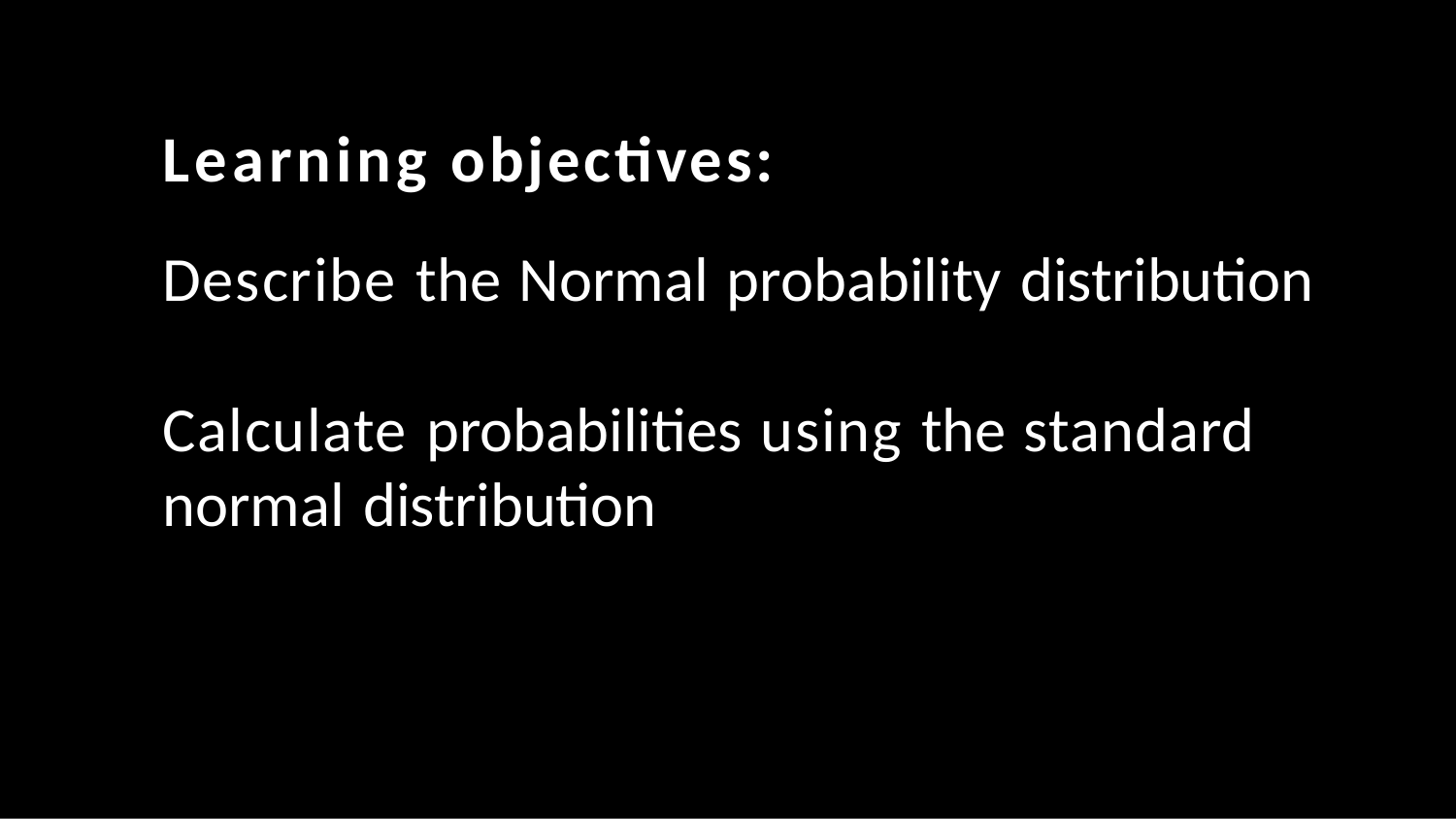

# Learning objectives:
Describe the Normal probability distribution
Calculate probabilities using the standard normal distribution